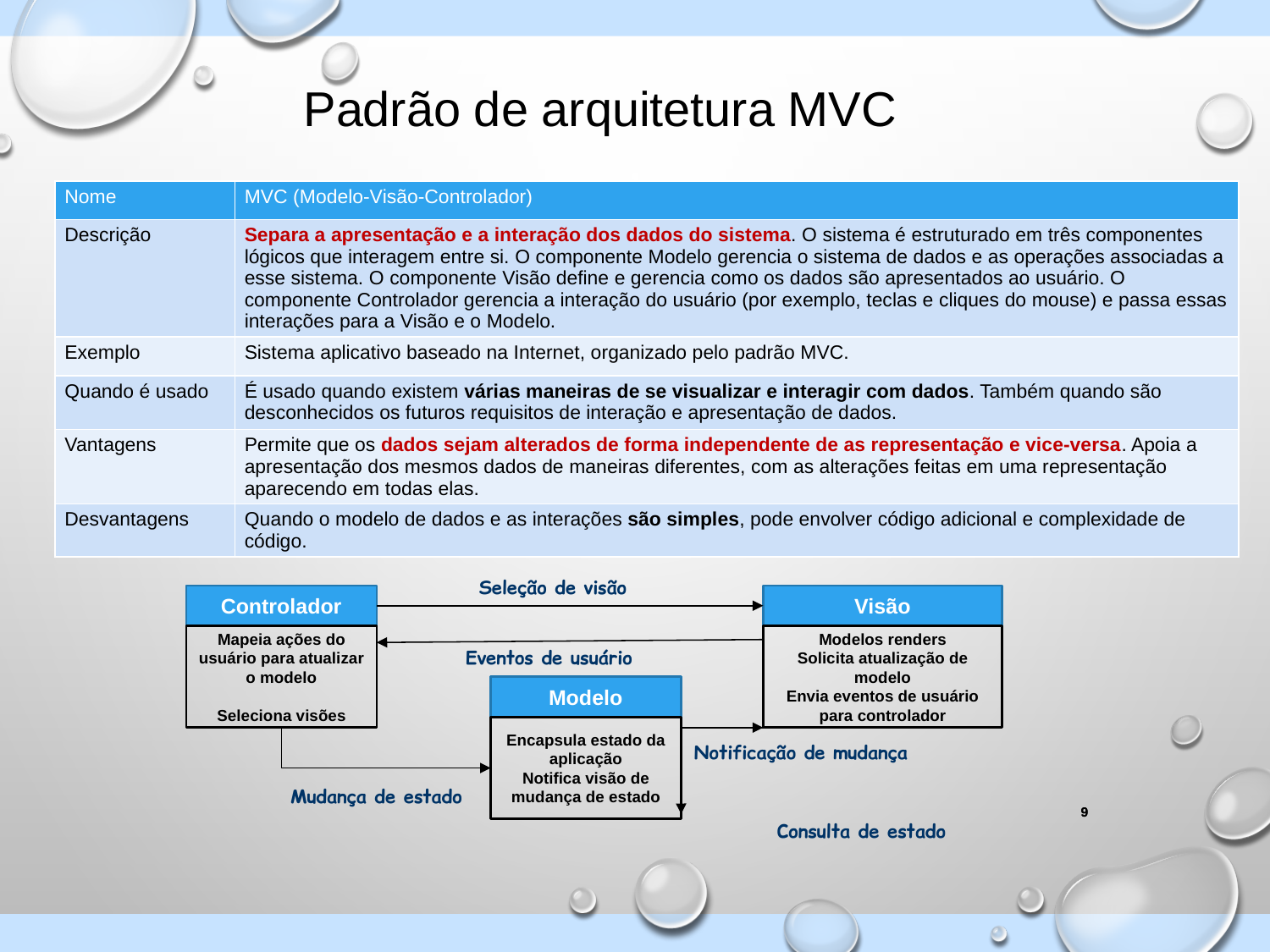

Padrão de arquitetura MVC
| Nome | MVC (Modelo-Visão-Controlador) |
| --- | --- |
| Descrição | Separa a apresentação e a interação dos dados do sistema. O sistema é estruturado em três componentes lógicos que interagem entre si. O componente Modelo gerencia o sistema de dados e as operações associadas a esse sistema. O componente Visão define e gerencia como os dados são apresentados ao usuário. O componente Controlador gerencia a interação do usuário (por exemplo, teclas e cliques do mouse) e passa essas interações para a Visão e o Modelo. |
| Exemplo | Sistema aplicativo baseado na Internet, organizado pelo padrão MVC. |
| Quando é usado | É usado quando existem várias maneiras de se visualizar e interagir com dados. Também quando são desconhecidos os futuros requisitos de interação e apresentação de dados. |
| Vantagens | Permite que os dados sejam alterados de forma independente de as representação e vice-versa. Apoia a apresentação dos mesmos dados de maneiras diferentes, com as alterações feitas em uma representação aparecendo em todas elas. |
| Desvantagens | Quando o modelo de dados e as interações são simples, pode envolver código adicional e complexidade de código. |
Seleção de visão
Controlador
Mapeia ações do usuário para atualizar o modelo

Seleciona visões
Visão
Modelos renders
Solicita atualização de modelo
Envia eventos de usuário para controlador
Eventos de usuário
Modelo
Encapsula estado da aplicação
Notifica visão de mudança de estado
Notificação de mudança
Mudança de estado

Consulta de estado
9
9